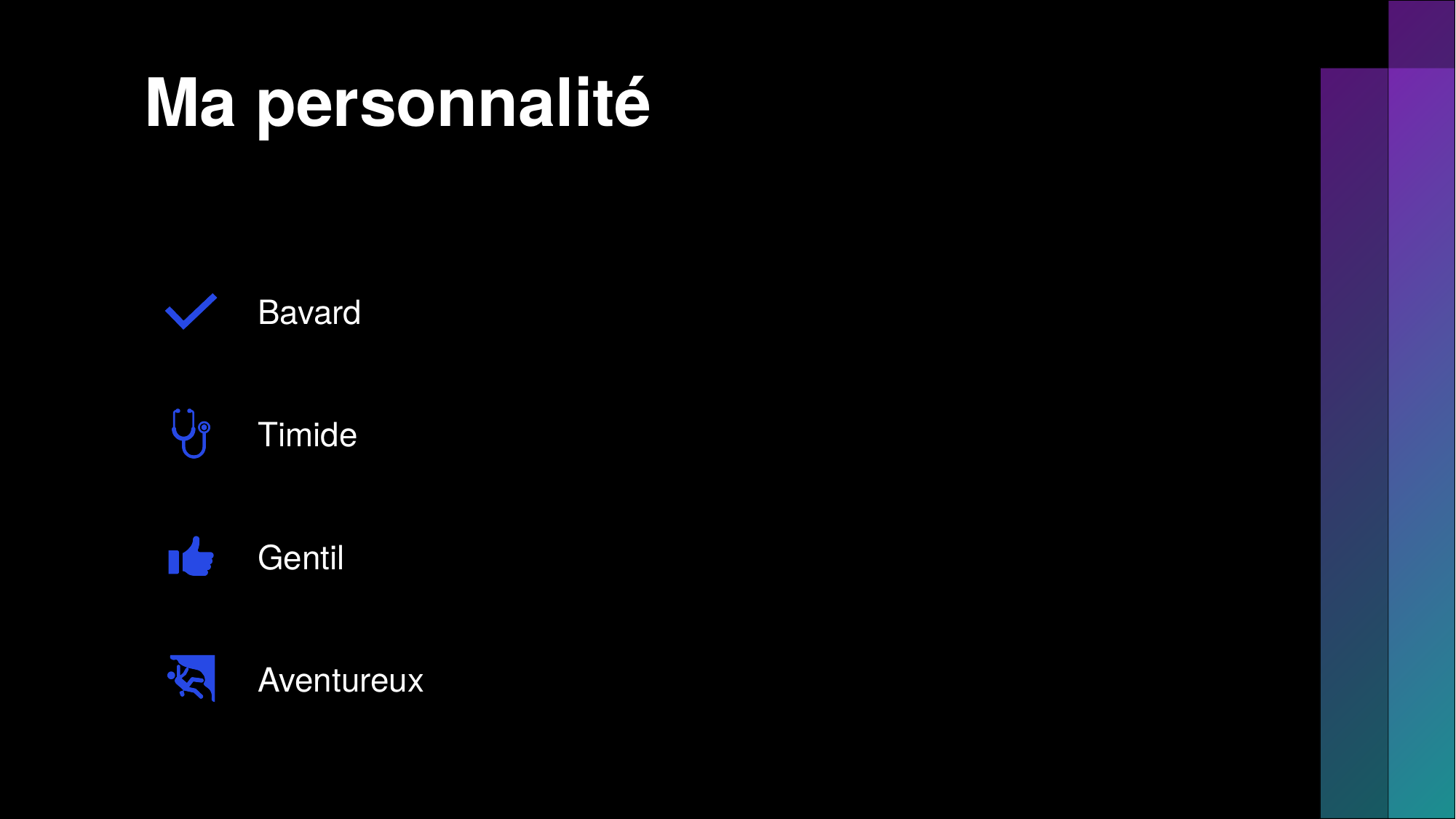

# Ma personnalité

Bavard
Timide
Gentil
Aventureux